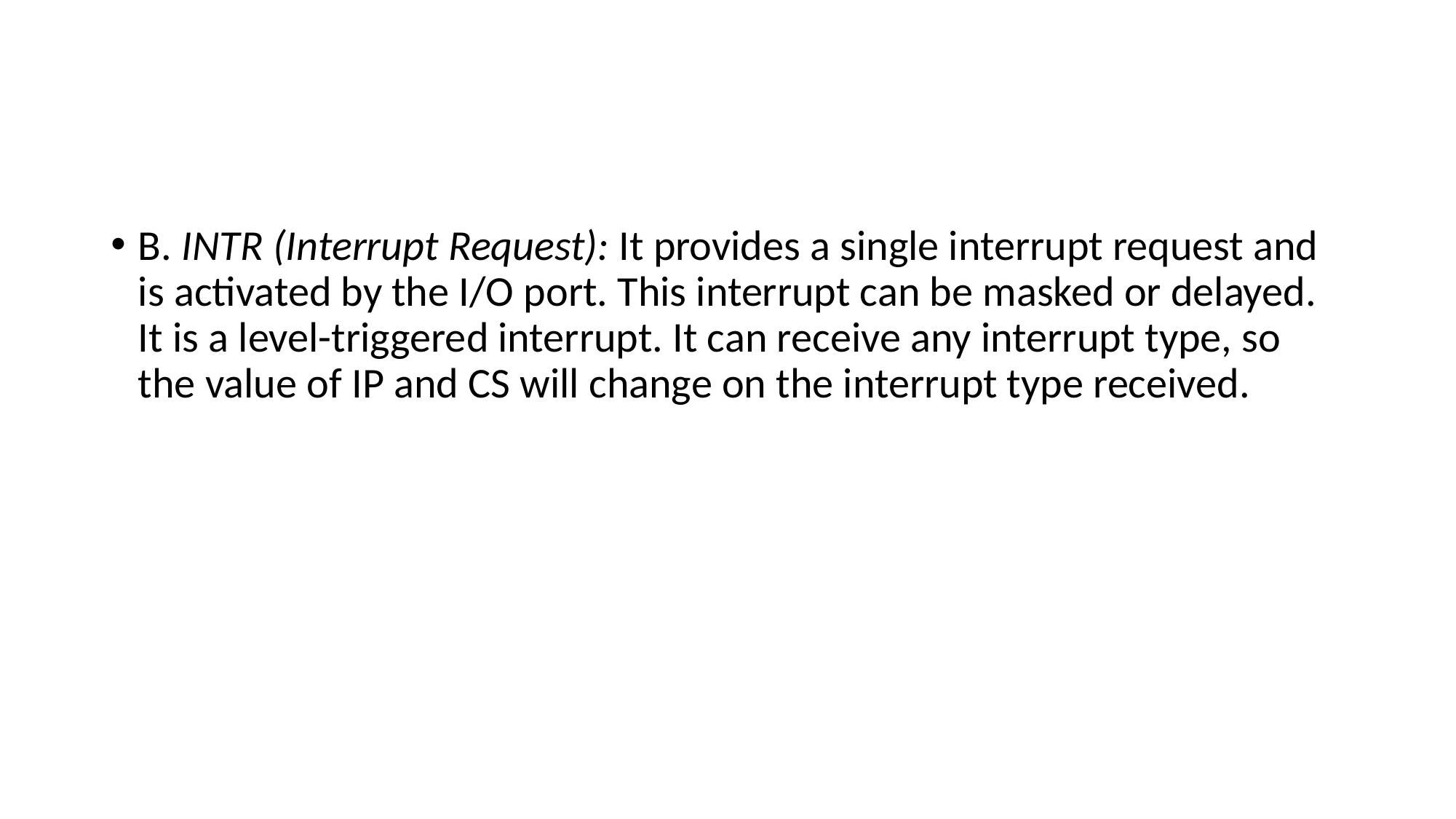

#
B. INTR (Interrupt Request): It provides a single interrupt request and is activated by the I/O port. This interrupt can be masked or delayed. It is a level-triggered interrupt. It can receive any interrupt type, so the value of IP and CS will change on the interrupt type received.